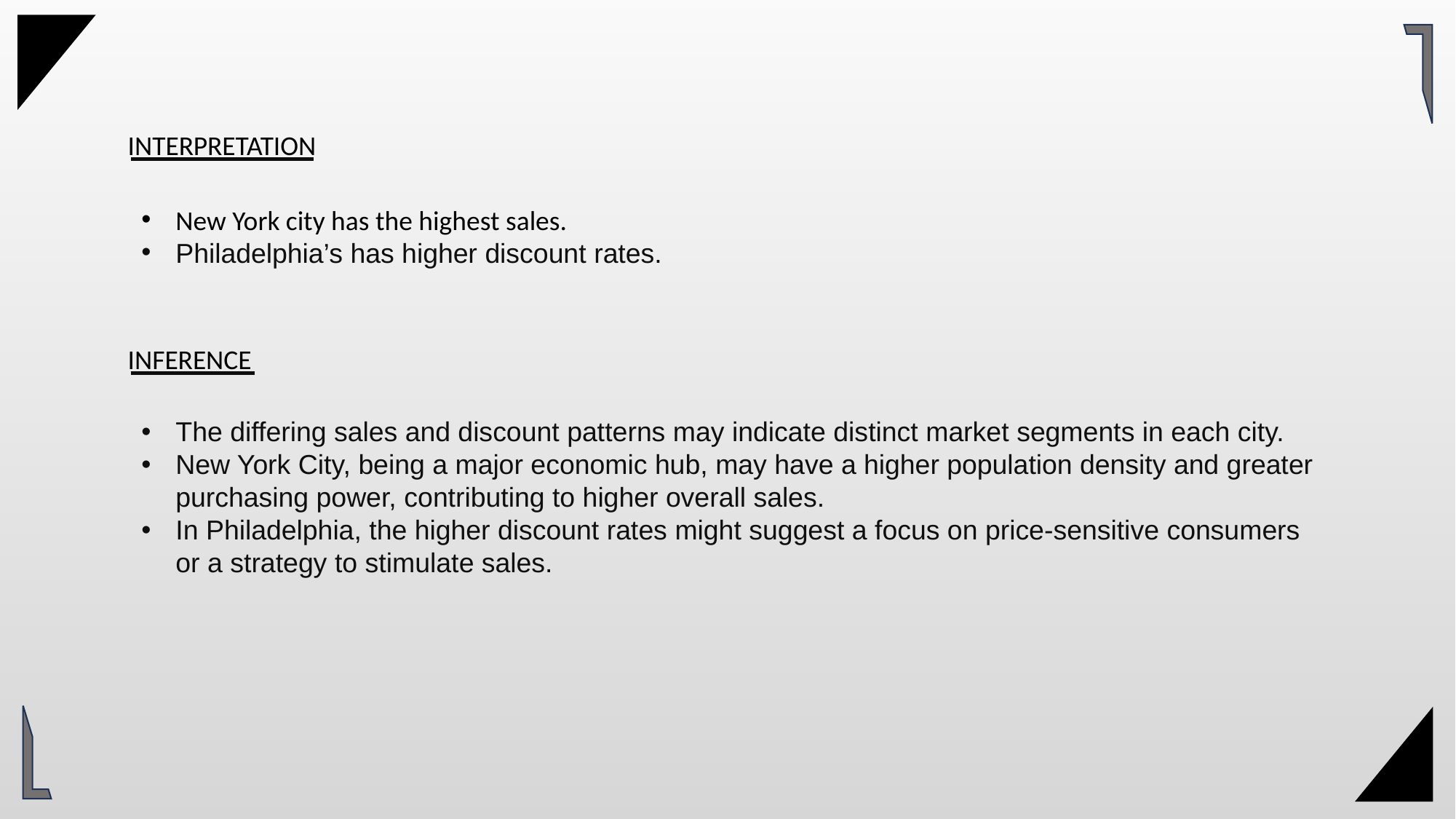

INTERPRETATION
New York city has the highest sales.
Philadelphia’s has higher discount rates.
INFERENCE
The differing sales and discount patterns may indicate distinct market segments in each city.
New York City, being a major economic hub, may have a higher population density and greater purchasing power, contributing to higher overall sales.
In Philadelphia, the higher discount rates might suggest a focus on price-sensitive consumers or a strategy to stimulate sales.